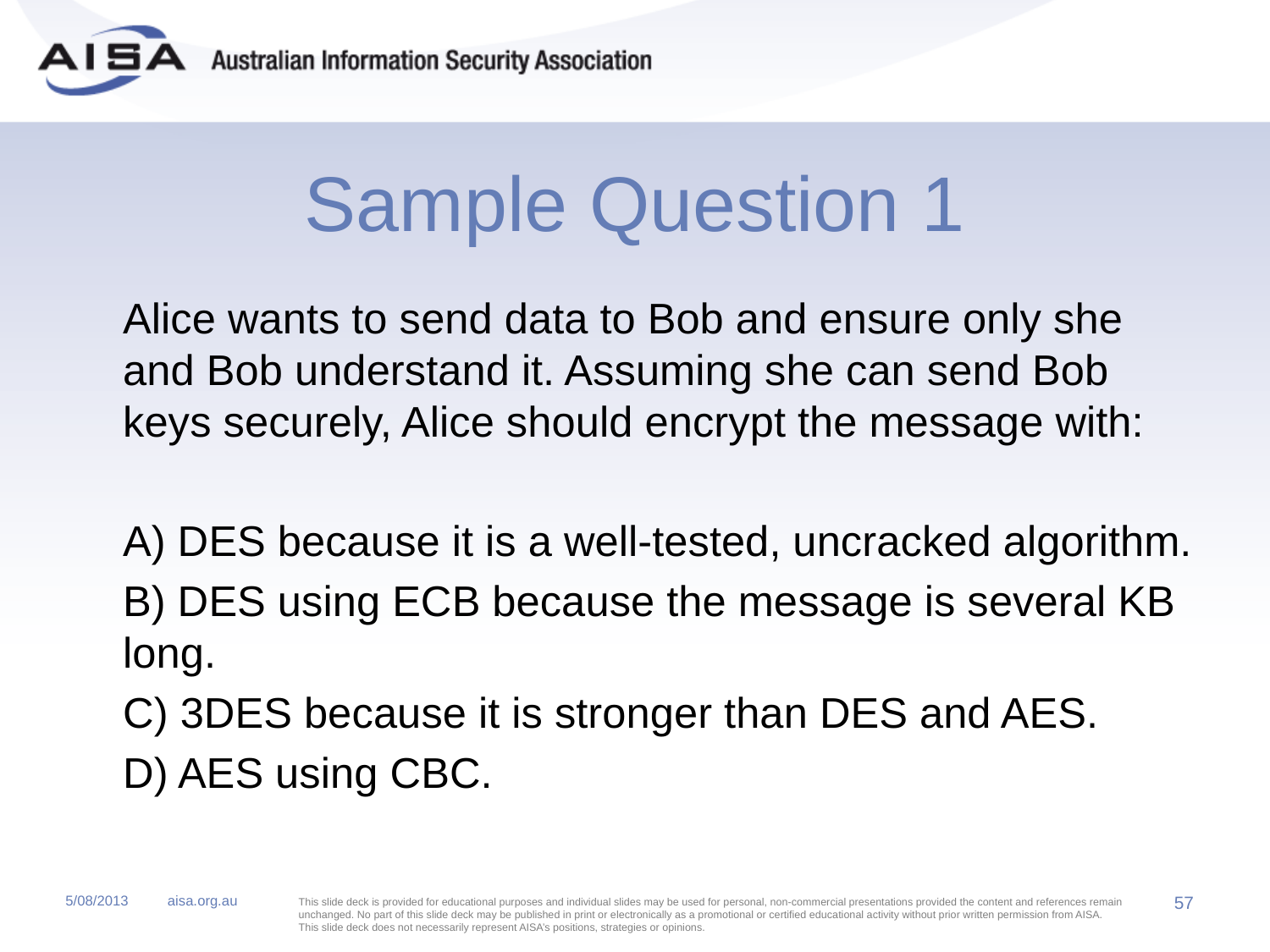

# Sample Question 1
	Alice wants to send data to Bob and ensure only she and Bob understand it. Assuming she can send Bob keys securely, Alice should encrypt the message with:

	A) DES because it is a well-tested, uncracked algorithm.
	B) DES using ECB because the message is several KB long.
	C) 3DES because it is stronger than DES and AES.
	D) AES using CBC.